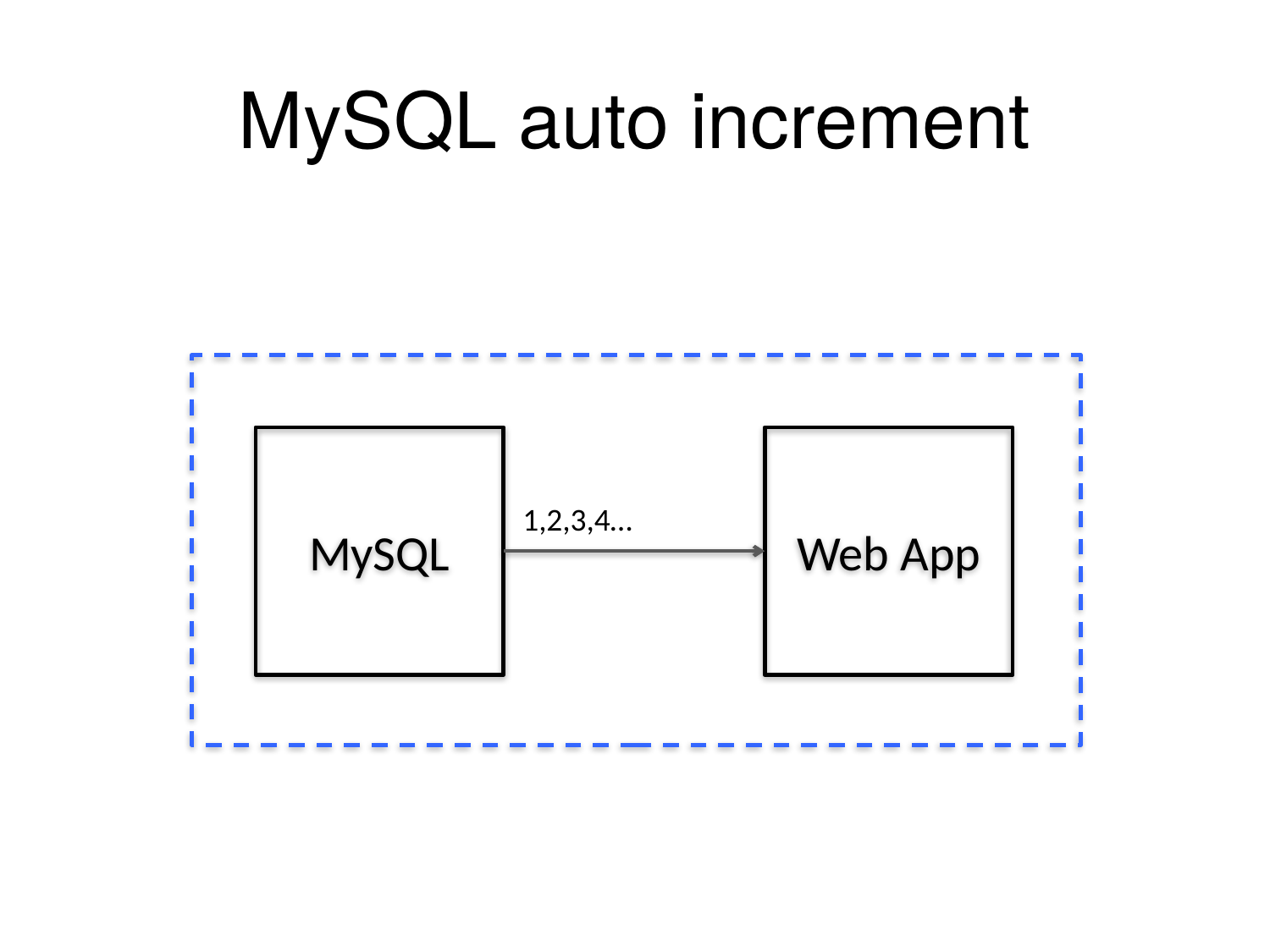

# MySQL auto increment

MySQL
Web App
1,2,3,4…